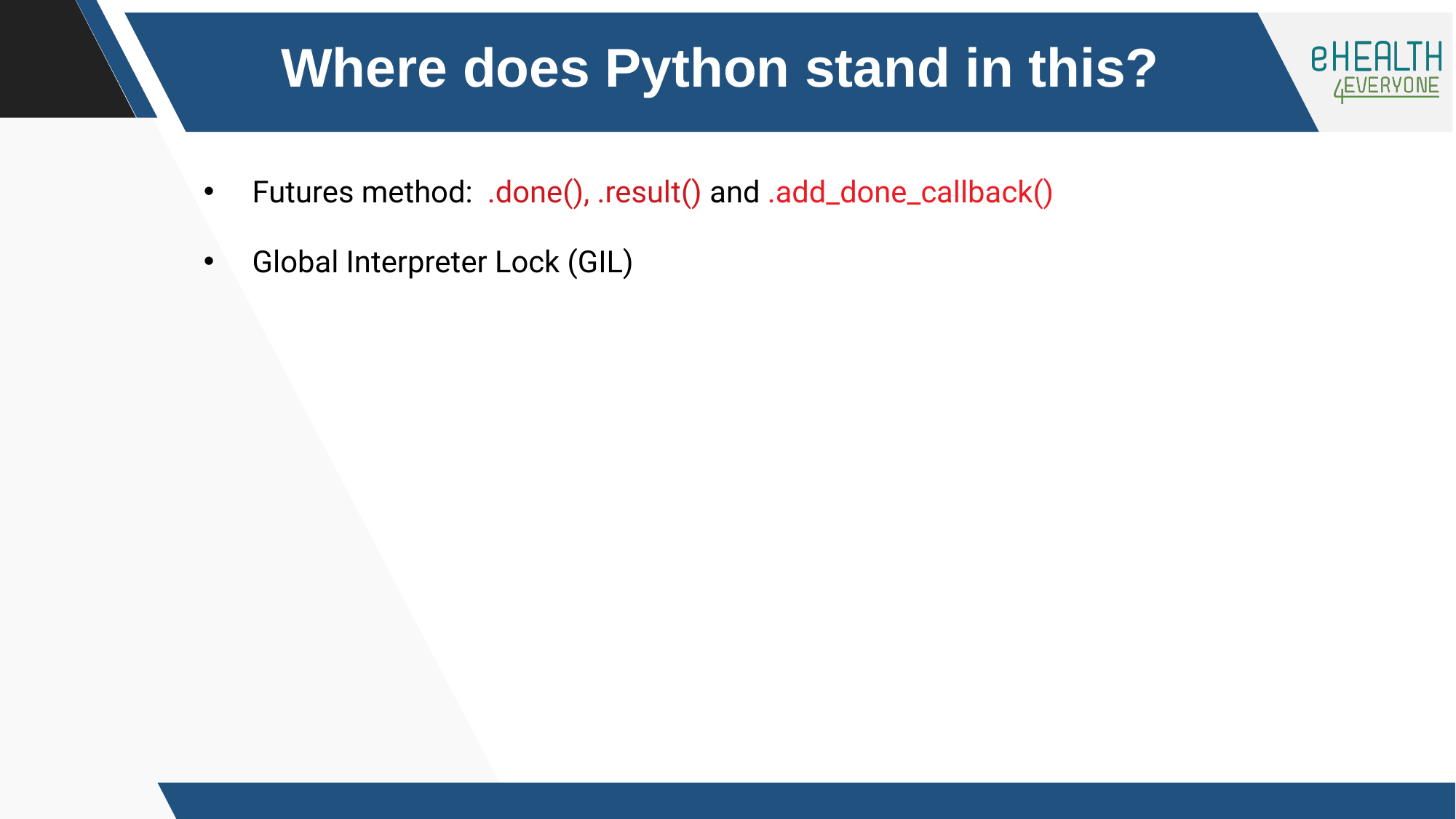

Where does Python stand in this?
Futures method:  .done(), .result() and .add_done_callback()
Global Interpreter Lock (GIL)